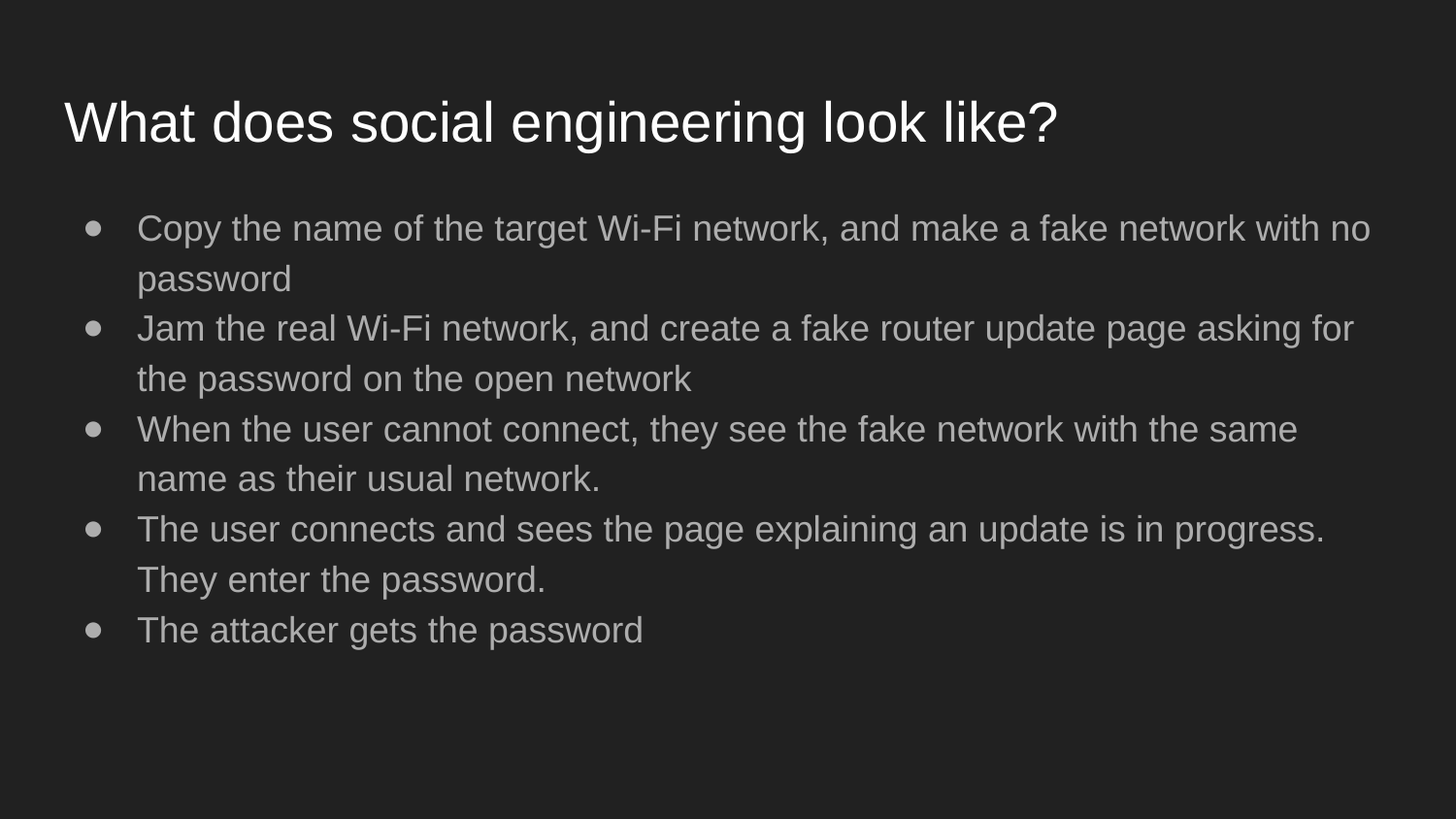

# What does social engineering look like?
Copy the name of the target Wi-Fi network, and make a fake network with no password
Jam the real Wi-Fi network, and create a fake router update page asking for the password on the open network
When the user cannot connect, they see the fake network with the same name as their usual network.
The user connects and sees the page explaining an update is in progress. They enter the password.
The attacker gets the password